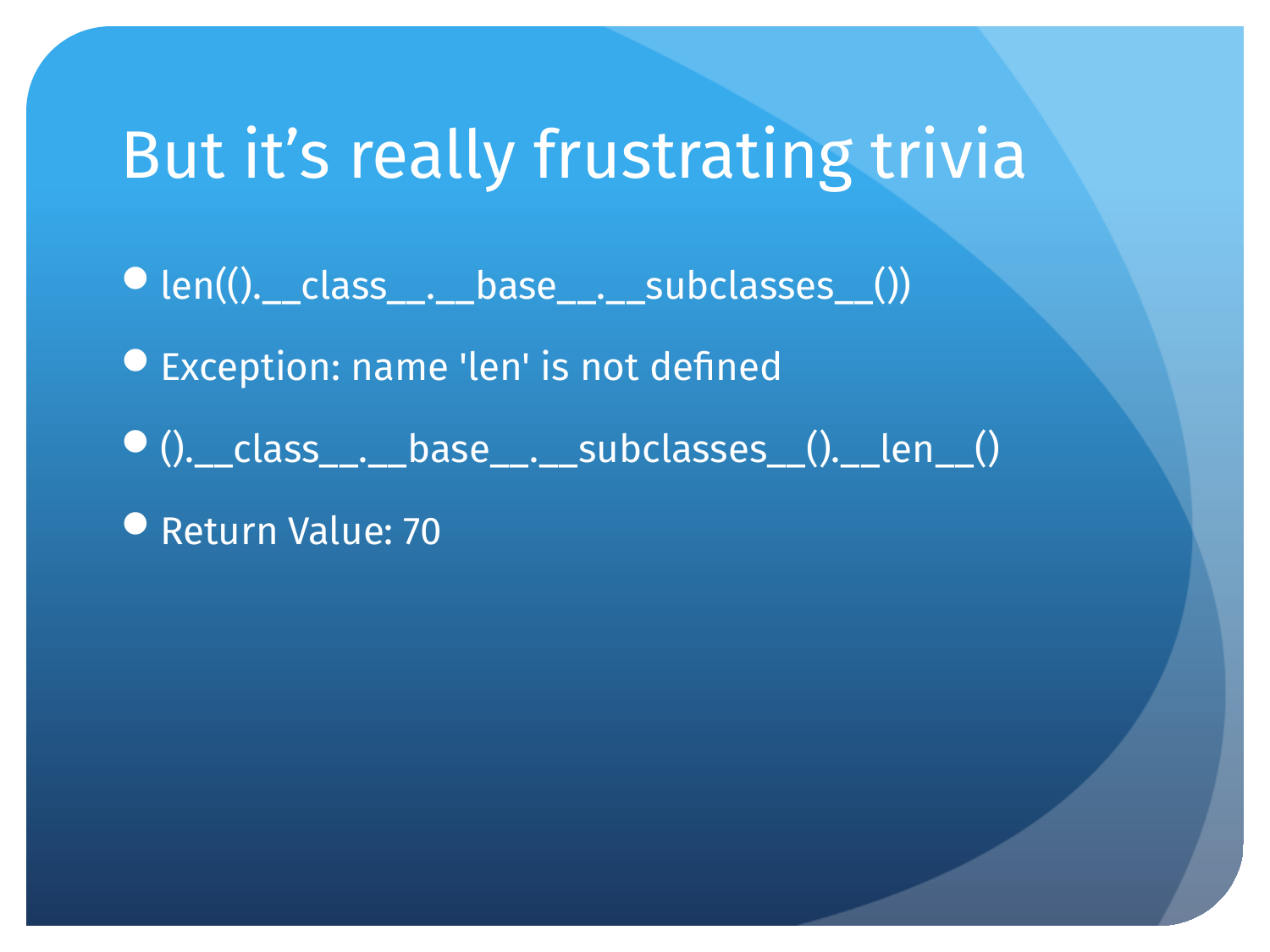

# But it’s really frustrating trivia
len(().__class__.__base__.__subclasses__())
Exception: name 'len' is not defined
().__class__.__base__.__subclasses__().__len__()
Return Value: 70